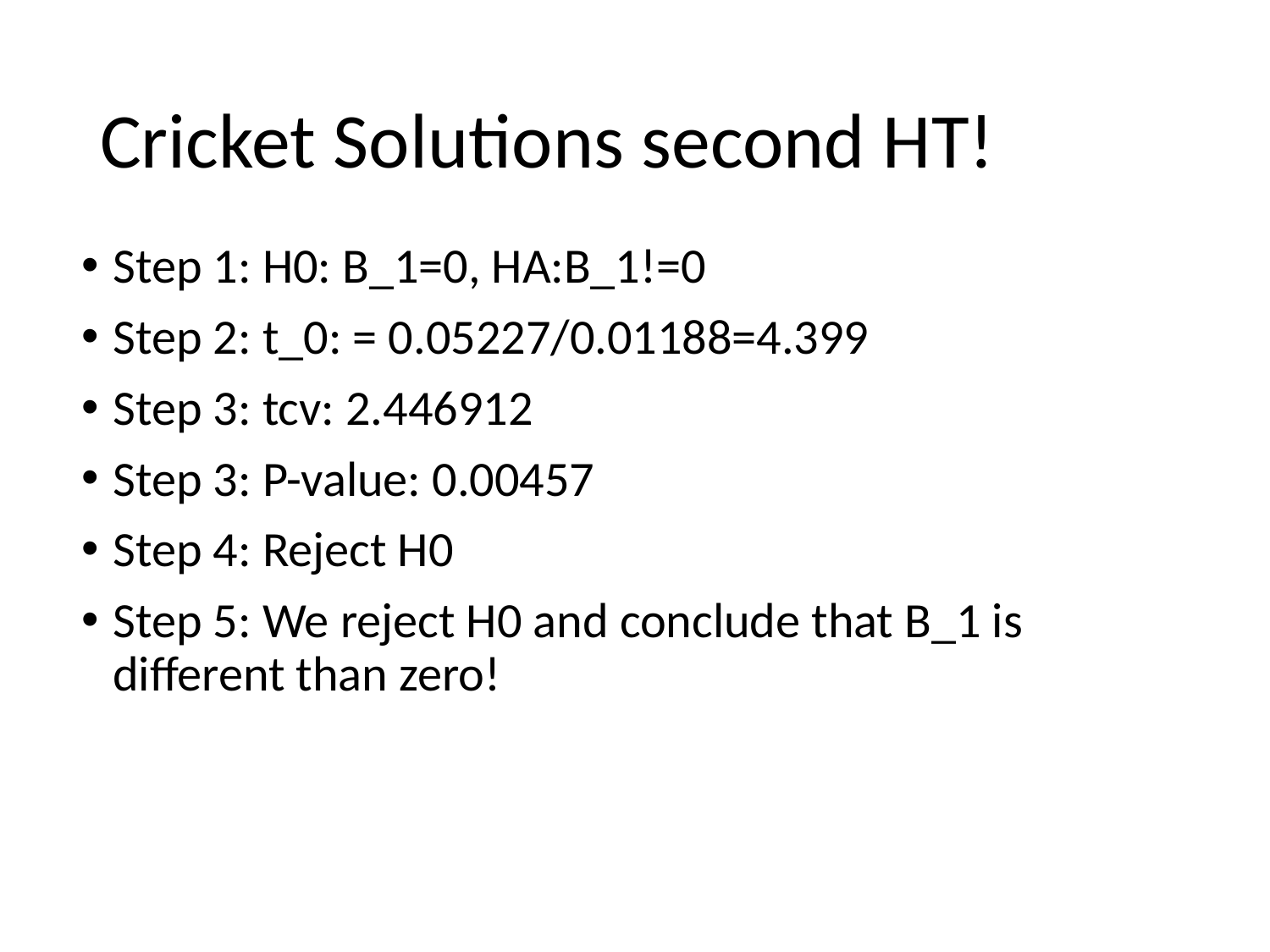

# Cricket Solutions second HT!
Step 1: H0: B_1=0, HA:B_1!=0
Step 2: t_0: = 0.05227/0.01188=4.399
Step 3: tcv: 2.446912
Step 3: P-value: 0.00457
Step 4: Reject H0
Step 5: We reject H0 and conclude that B_1 is different than zero!